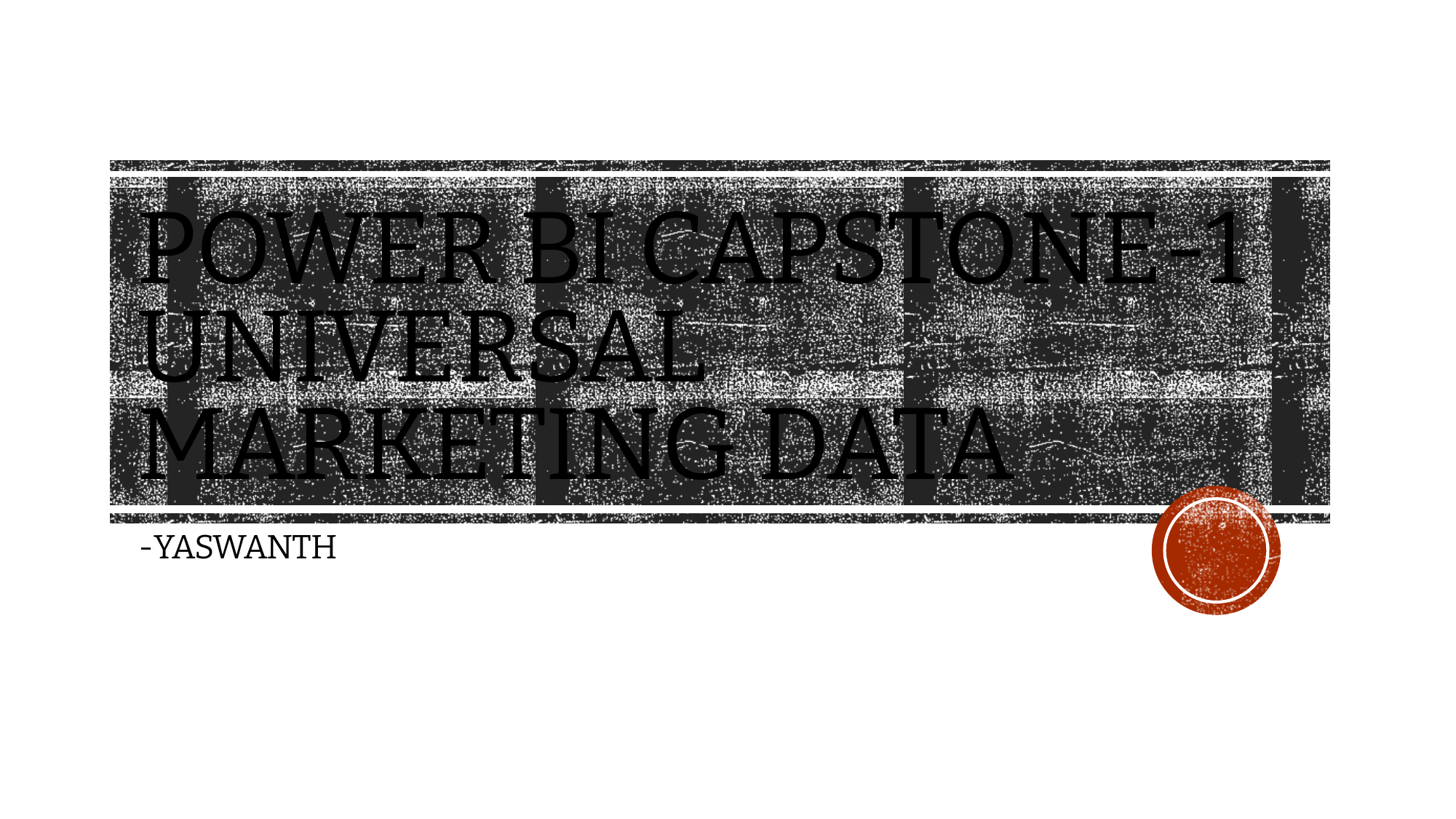

# POWER BI CAPSTONE-1 UNIVERSAL MARKETING DATA
-YASWANTH